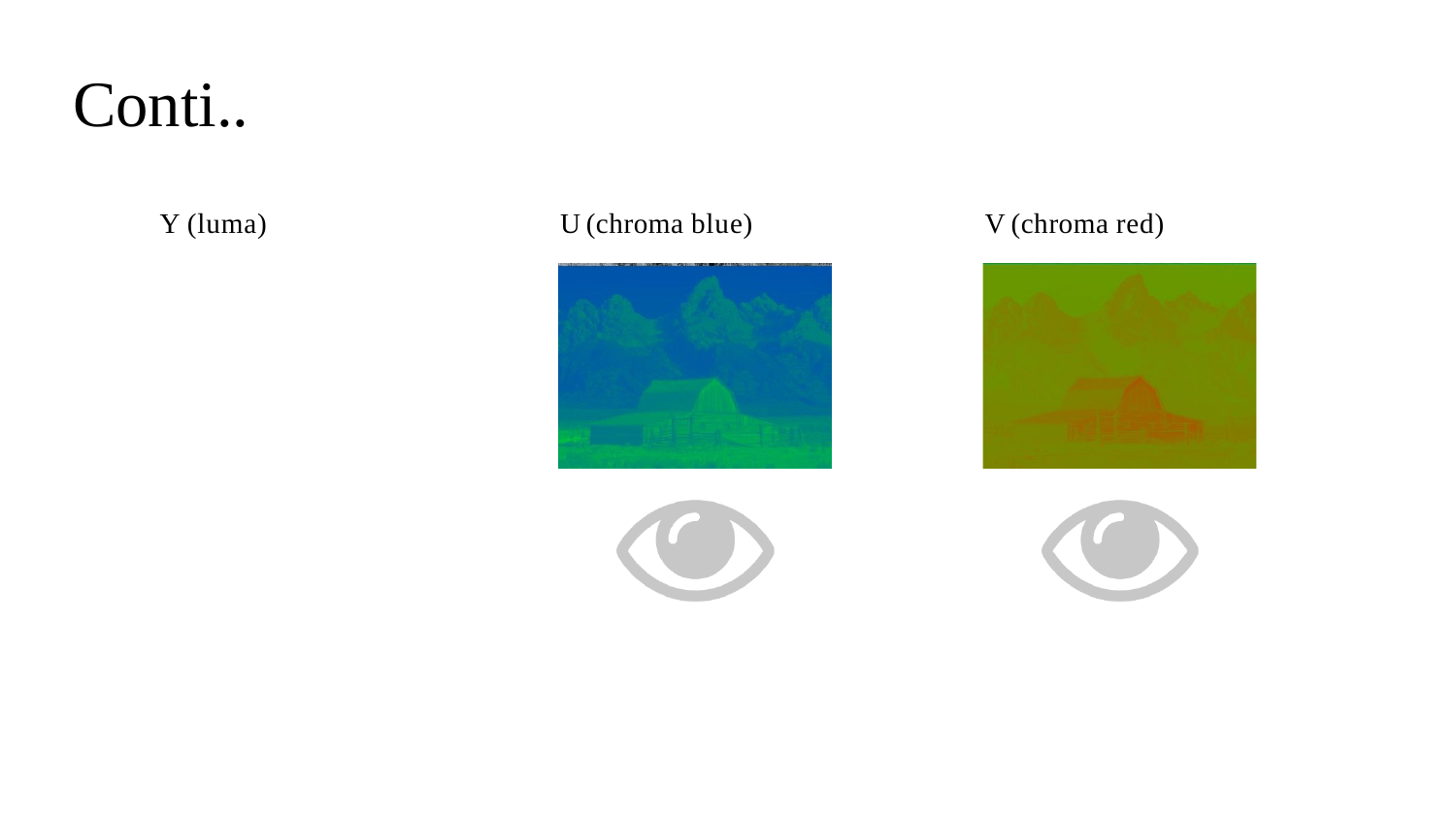

# Conti..
Y (luma)
U (chroma blue)
V (chroma red)